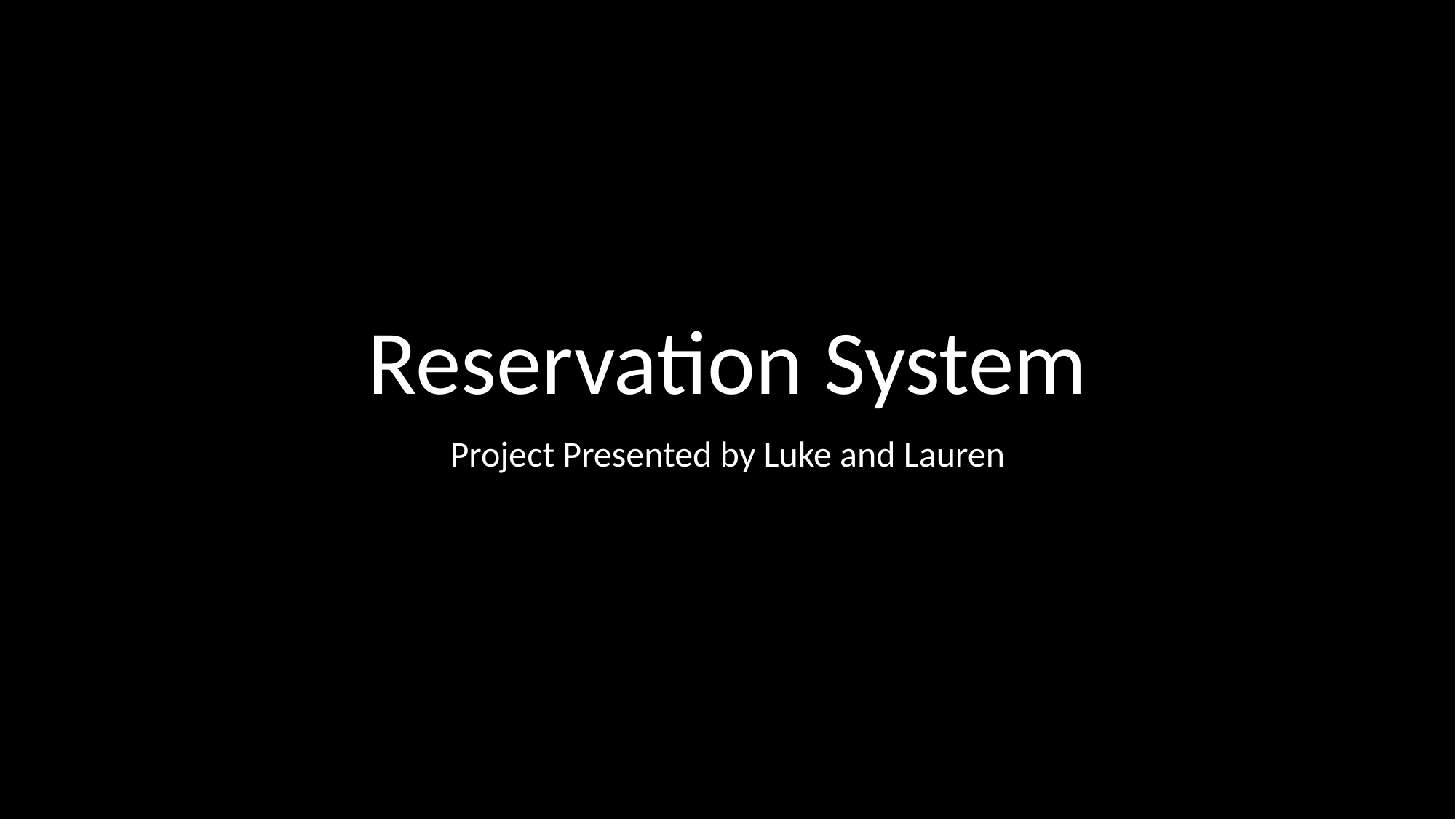

# Reservation System
Project Presented by Luke and Lauren